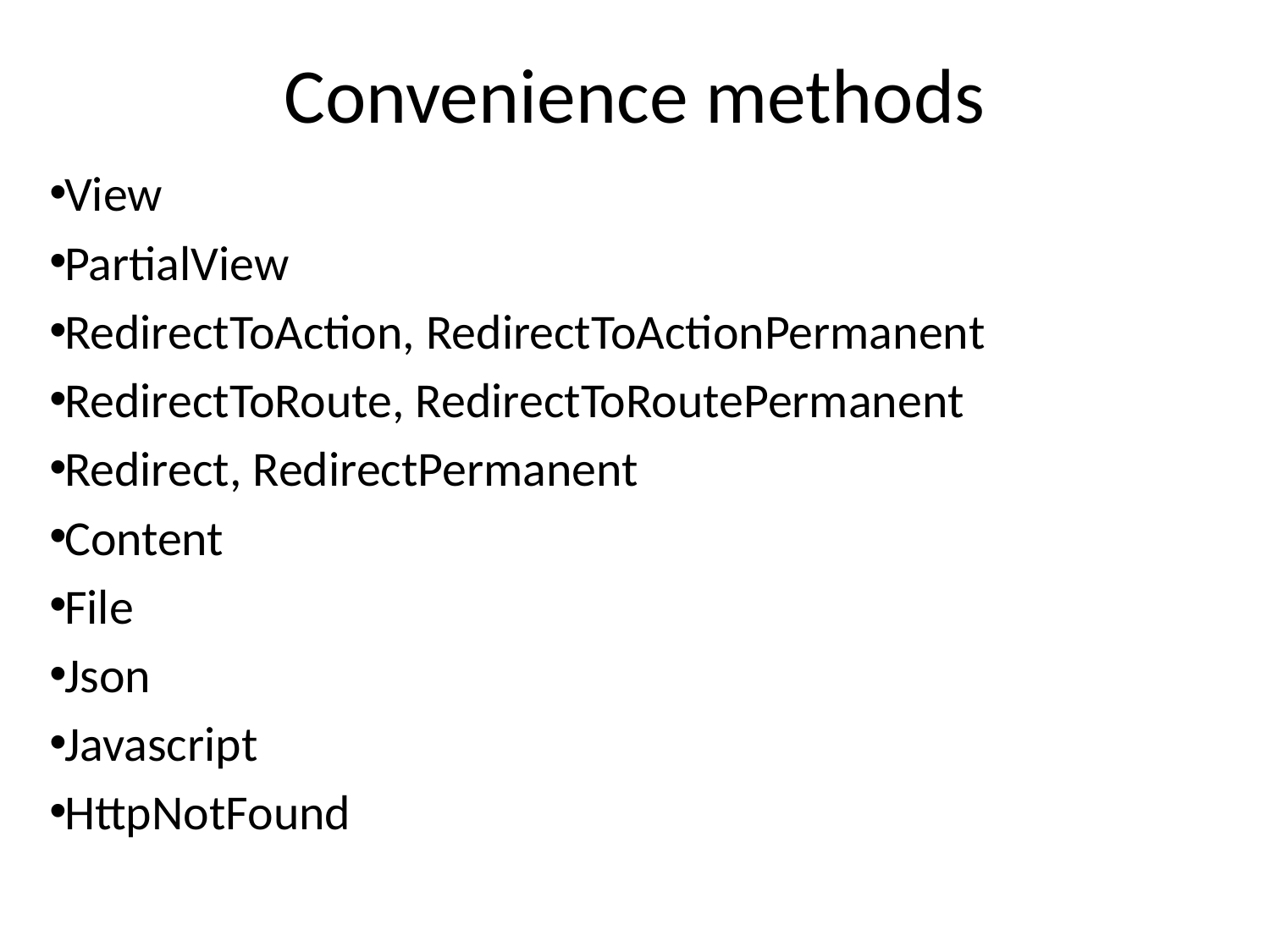

# Convenience methods
View
PartialView
RedirectToAction, RedirectToActionPermanent
RedirectToRoute, RedirectToRoutePermanent
Redirect, RedirectPermanent
Content
File
Json
Javascript
HttpNotFound